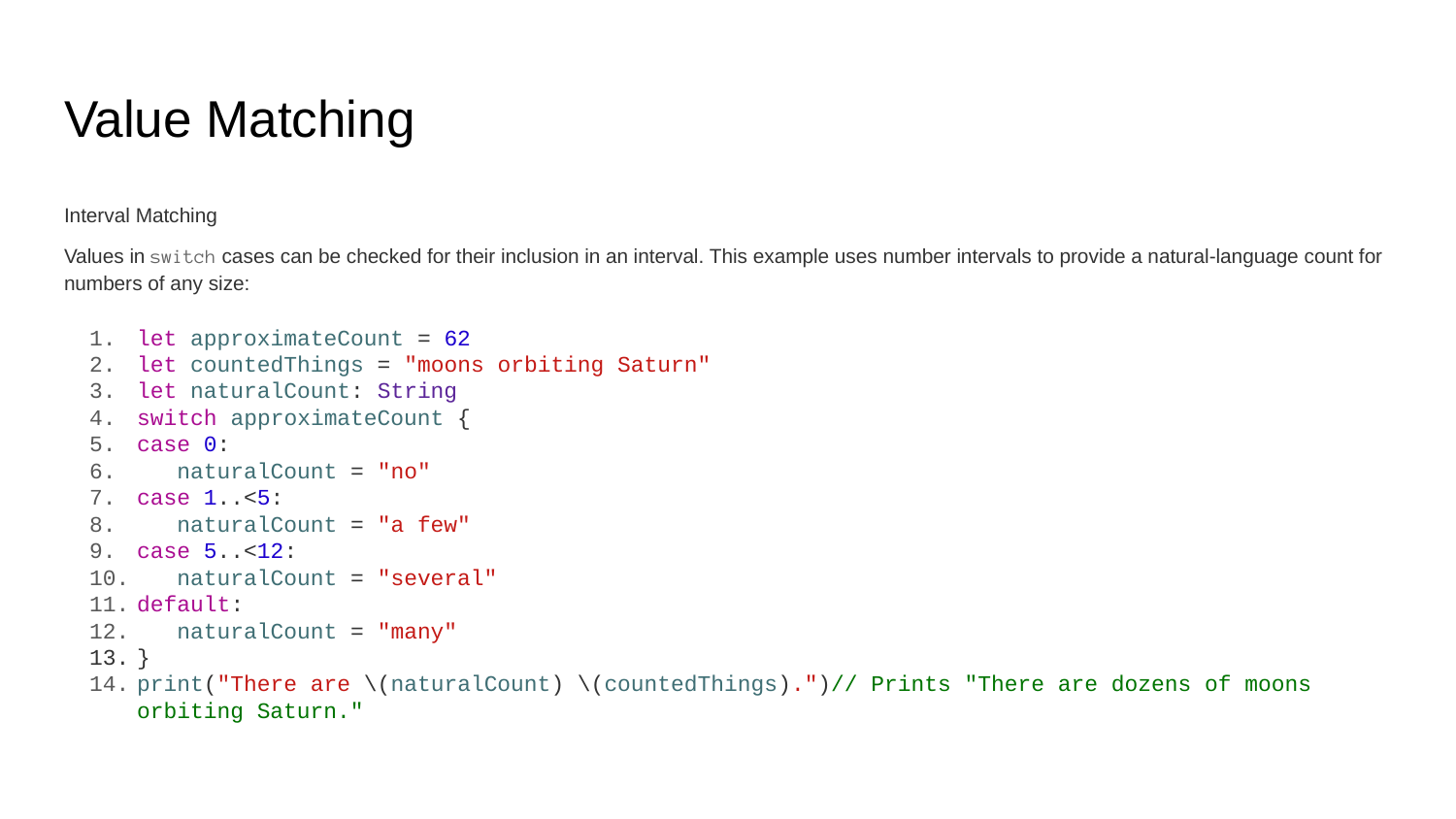

# Value Matching
Interval Matching
Values in switch cases can be checked for their inclusion in an interval. This example uses number intervals to provide a natural-language count for numbers of any size:
let approximateCount = 62
let countedThings = "moons orbiting Saturn"
let naturalCount: String
switch approximateCount {
case 0:
   naturalCount = "no"
case 1..<5:
   naturalCount = "a few"
case 5..<12:
   naturalCount = "several"
default:
   naturalCount = "many"
}
print("There are \(naturalCount) \(countedThings).")// Prints "There are dozens of moons orbiting Saturn."